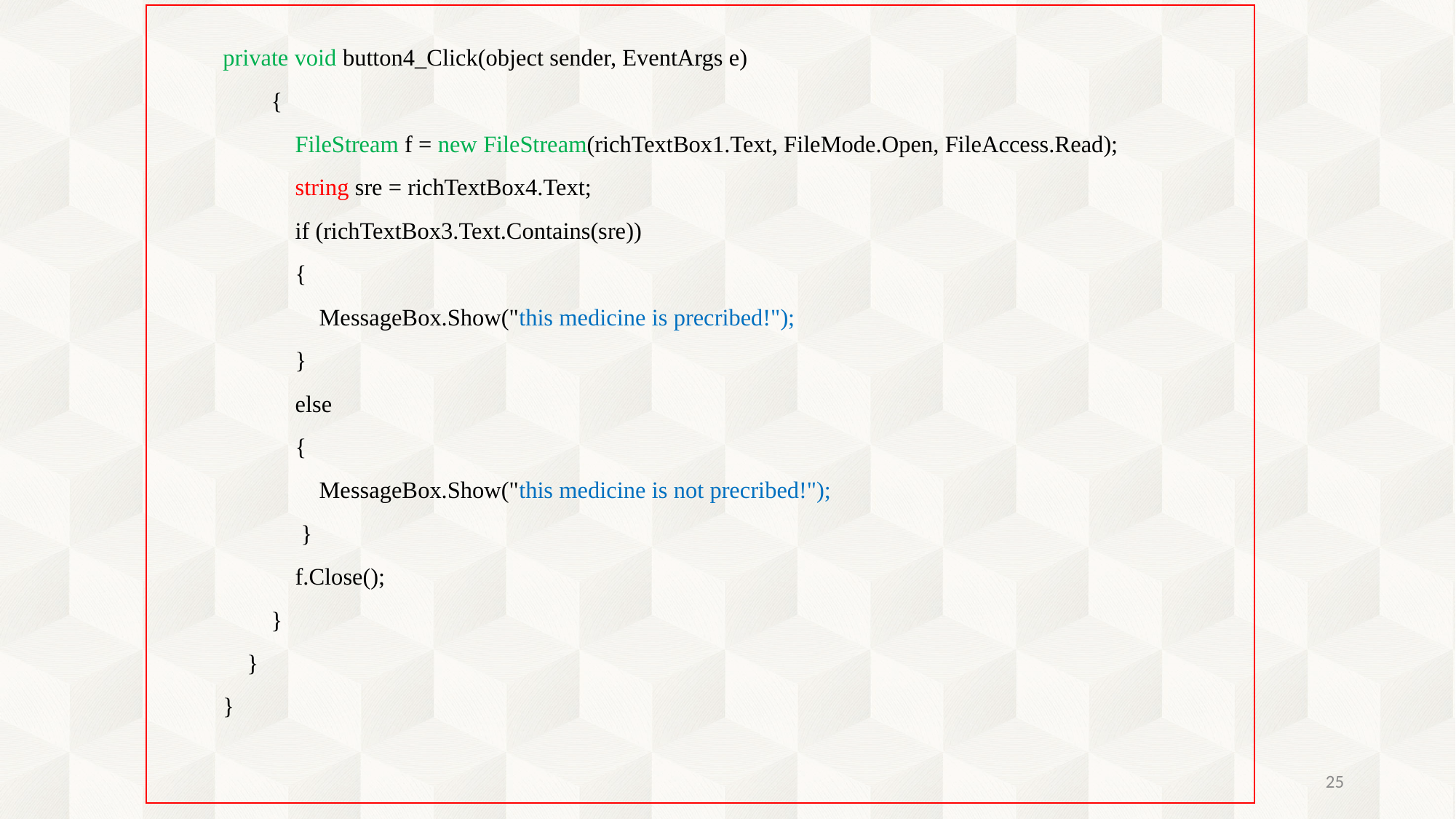

private void button4_Click(object sender, EventArgs e)
        {
            FileStream f = new FileStream(richTextBox1.Text, FileMode.Open, FileAccess.Read);
            string sre = richTextBox4.Text;
            if (richTextBox3.Text.Contains(sre))
            {
                MessageBox.Show("this medicine is precribed!");
            }
            else
            {
                MessageBox.Show("this medicine is not precribed!");
             }
            f.Close();
        }
    }
}

25